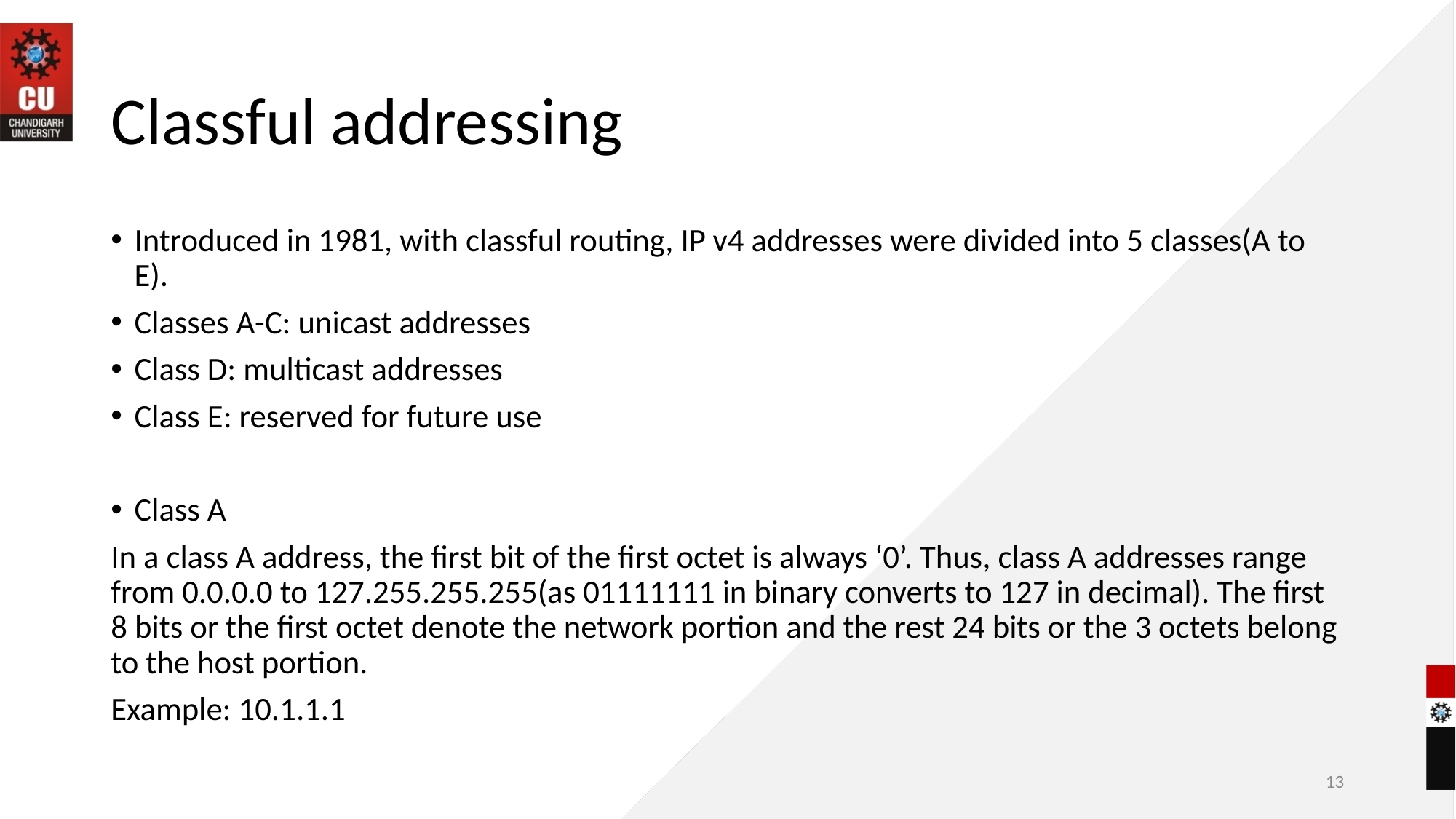

# Classful addressing
Introduced in 1981, with classful routing, IP v4 addresses were divided into 5 classes(A to E).
Classes A-C: unicast addresses
Class D: multicast addresses
Class E: reserved for future use

Class A
In a class A address, the first bit of the first octet is always ‘0’. Thus, class A addresses range from 0.0.0.0 to 127.255.255.255(as 01111111 in binary converts to 127 in decimal). The first 8 bits or the first octet denote the network portion and the rest 24 bits or the 3 octets belong to the host portion.
Example: 10.1.1.1
13